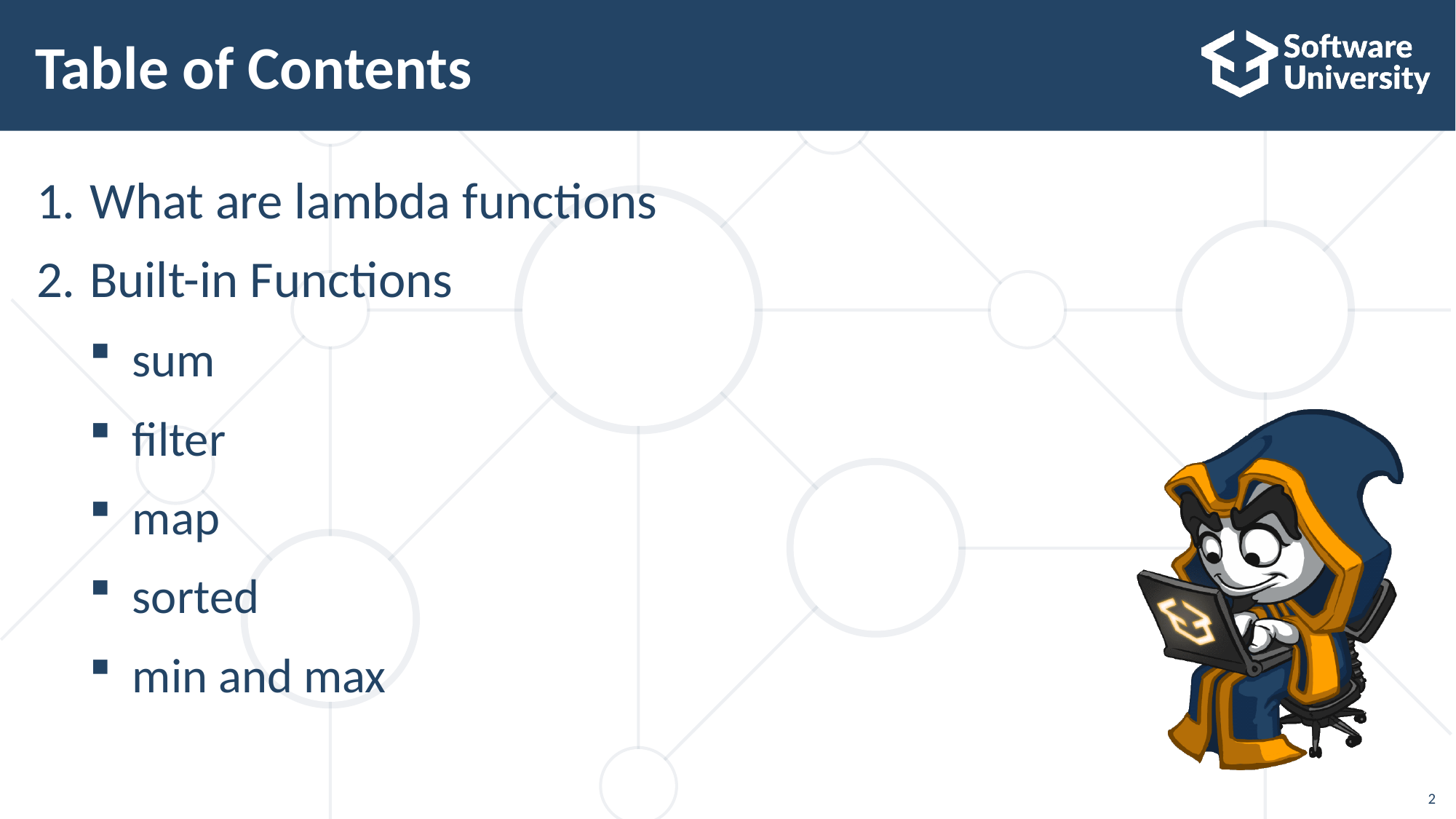

# Table of Contents
What are lambda functions
Built-in Functions
sum
filter
map
sorted
min and max
2